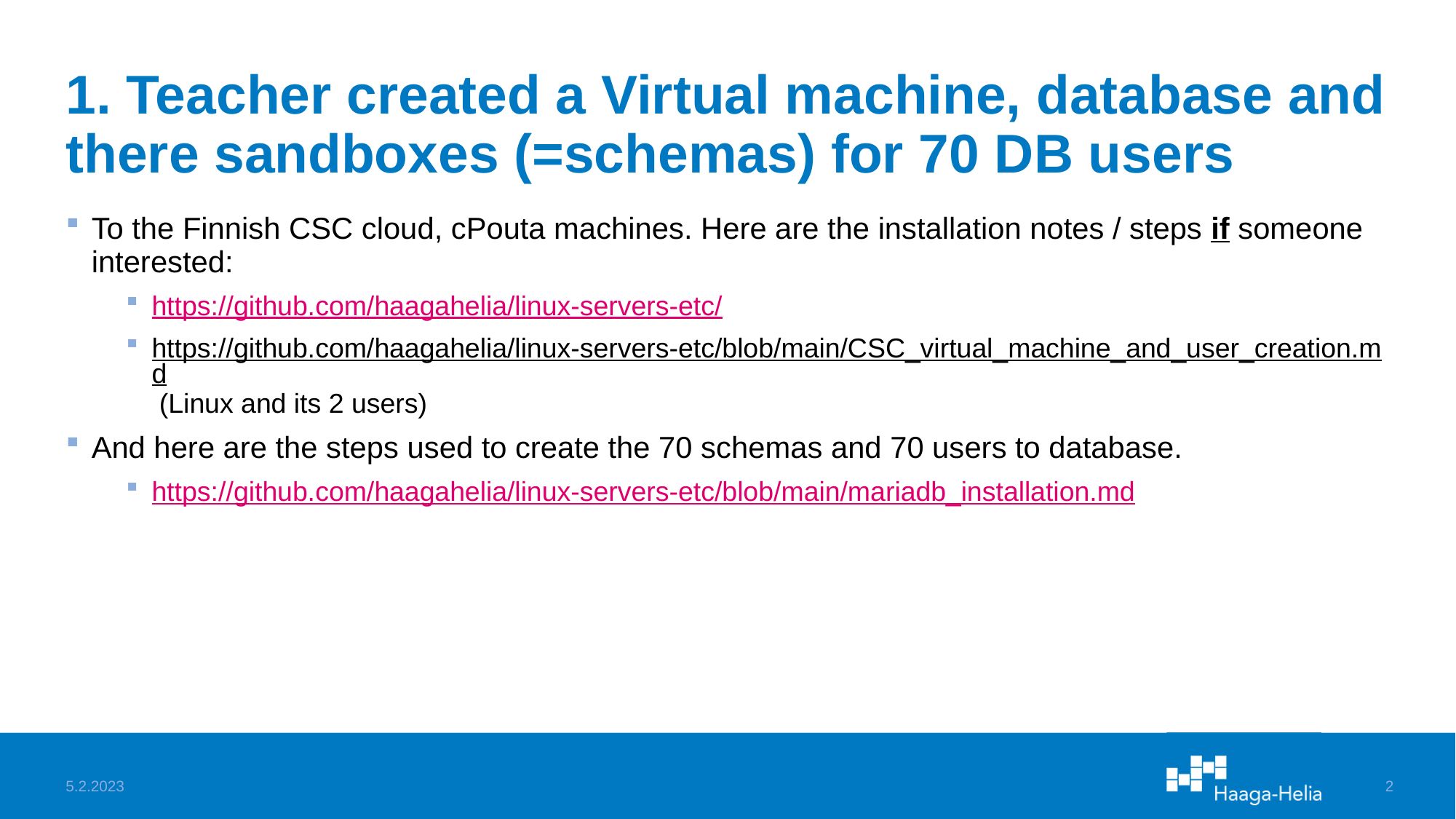

# 1. Teacher created a Virtual machine, database and there sandboxes (=schemas) for 70 DB users
To the Finnish CSC cloud, cPouta machines. Here are the installation notes / steps if someone interested:
https://github.com/haagahelia/linux-servers-etc/
https://github.com/haagahelia/linux-servers-etc/blob/main/CSC_virtual_machine_and_user_creation.md (Linux and its 2 users)
And here are the steps used to create the 70 schemas and 70 users to database.
https://github.com/haagahelia/linux-servers-etc/blob/main/mariadb_installation.md

5.2.2023

2